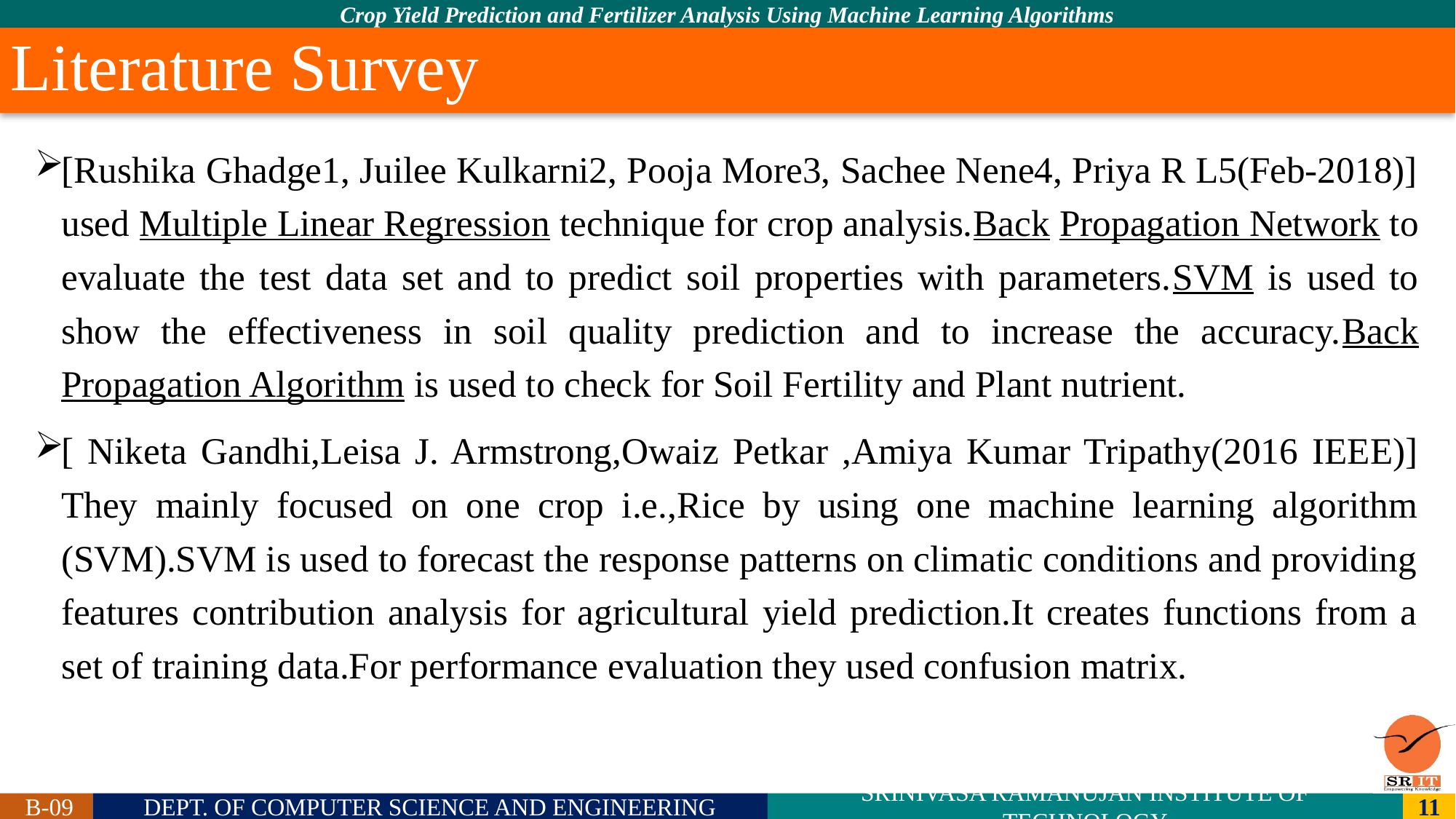

# Literature Survey
[Rushika Ghadge1, Juilee Kulkarni2, Pooja More3, Sachee Nene4, Priya R L5(Feb-2018)] used Multiple Linear Regression technique for crop analysis.Back Propagation Network to evaluate the test data set and to predict soil properties with parameters.SVM is used to show the effectiveness in soil quality prediction and to increase the accuracy.Back Propagation Algorithm is used to check for Soil Fertility and Plant nutrient.
[ Niketa Gandhi,Leisa J. Armstrong,Owaiz Petkar ,Amiya Kumar Tripathy(2016 IEEE)] They mainly focused on one crop i.e.,Rice by using one machine learning algorithm (SVM).SVM is used to forecast the response patterns on climatic conditions and providing features contribution analysis for agricultural yield prediction.It creates functions from a set of training data.For performance evaluation they used confusion matrix.